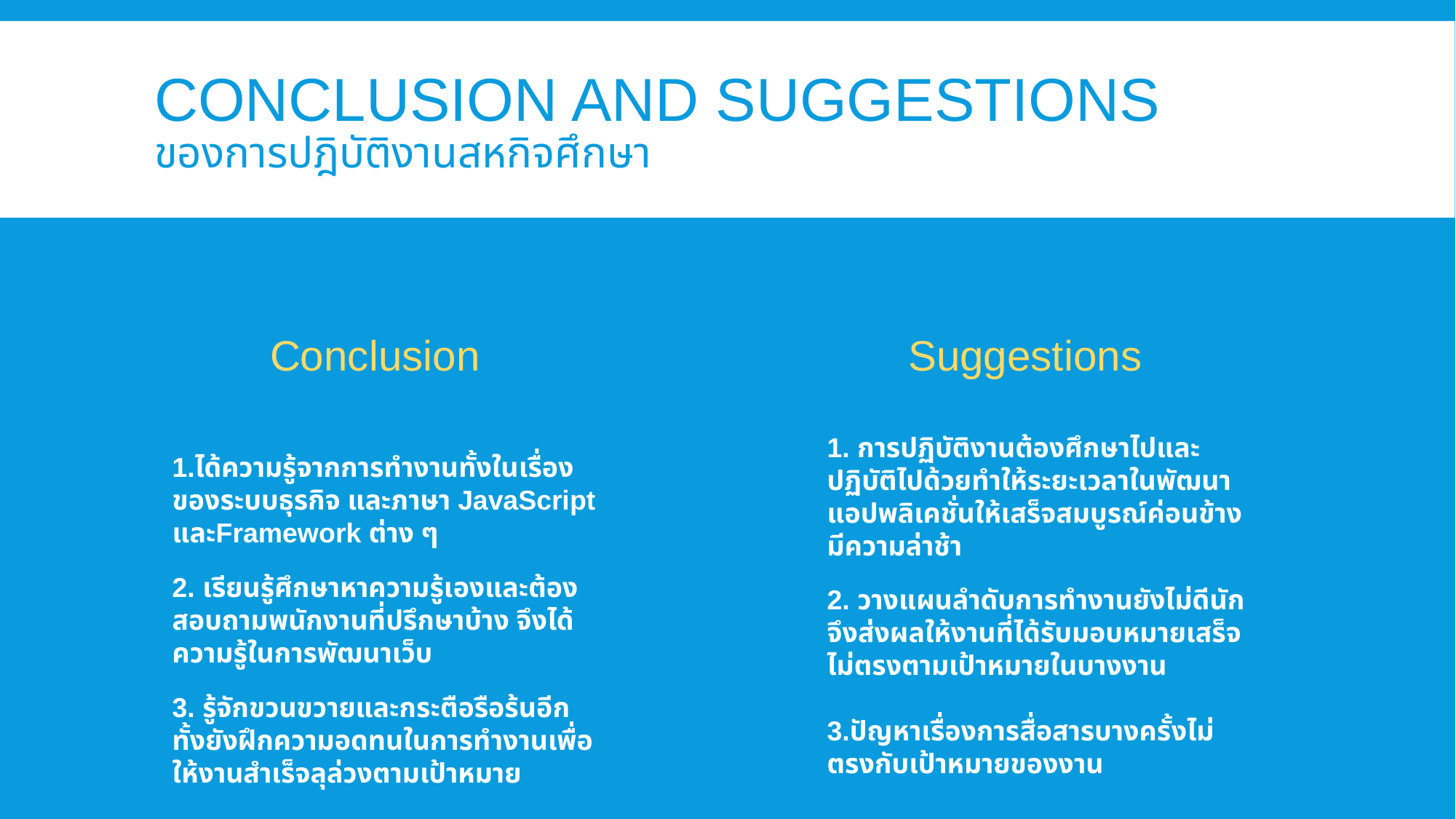

# Conclusion and Suggestions ของการปฎิบัติงานสหกิจศึกษา
Conclusion
Suggestions
1. การปฏิบัติงานต้องศึกษาไปและปฏิบัติไปด้วยทำให้ระยะเวลาในพัฒนาแอปพลิเคชั่นให้เสร็จสมบูรณ์ค่อนข้างมีความล่าช้า

2. วางแผนลำดับการทำงานยังไม่ดีนักจึงส่งผลให้งานที่ได้รับมอบหมายเสร็จไม่ตรงตามเป้าหมายในบางงาน

3.ปัญหาเรื่องการสื่อสารบางครั้งไม่ตรงกับเป้าหมายของงาน
1.ได้ความรู้จากการทำงานทั้งในเรื่องของระบบธุรกิจ และภาษา JavaScript และFramework ต่าง ๆ

2. เรียนรู้ศึกษาหาความรู้เองและต้องสอบถามพนักงานที่ปรึกษาบ้าง จึงได้ความรู้ในการพัฒนาเว็บ

3. รู้จักขวนขวายและกระตือรือร้นอีกทั้งยังฝึกความอดทนในการทำงานเพื่อให้งานสำเร็จลุล่วงตามเป้าหมาย